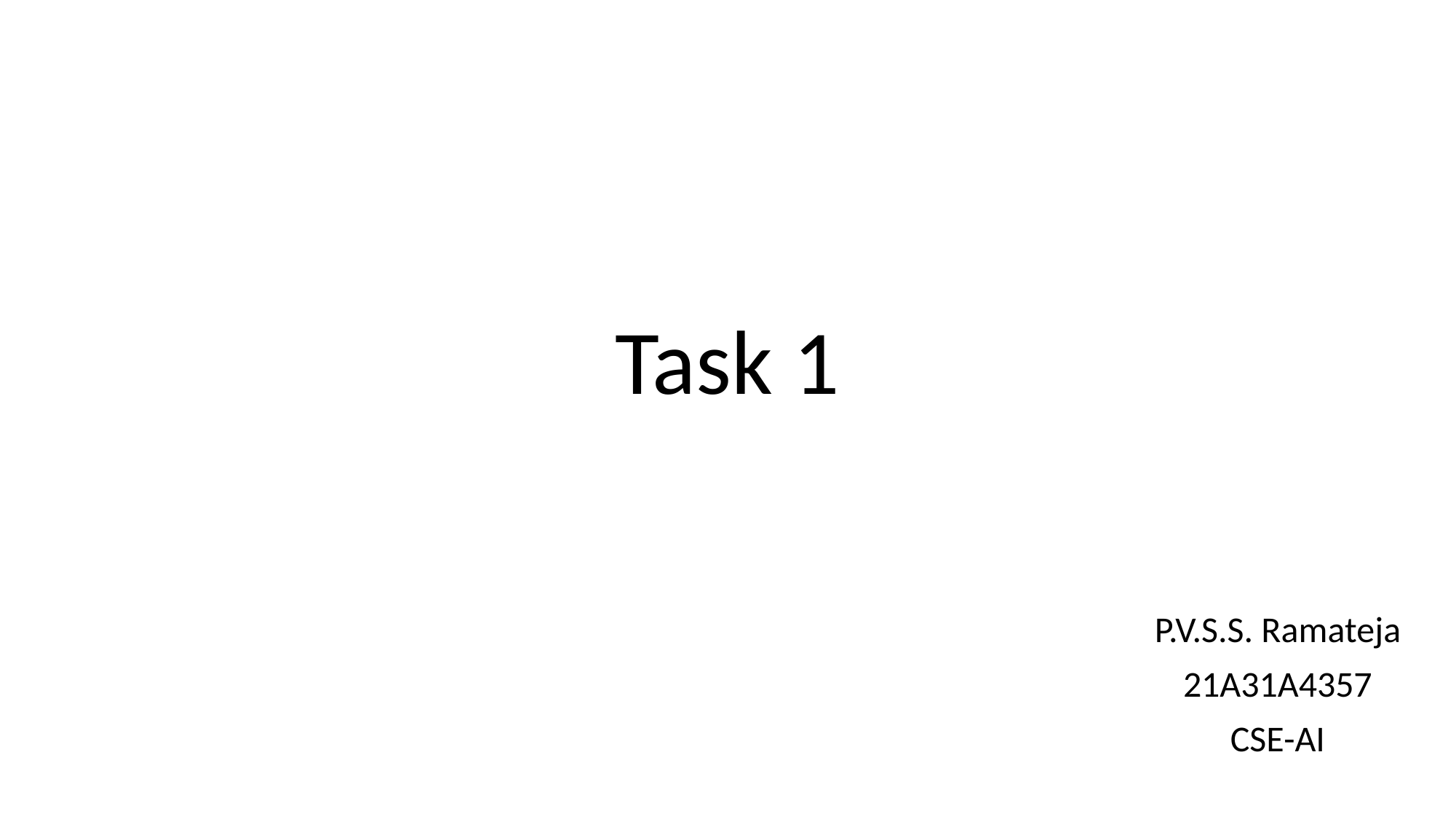

# Task 1
							P.V.S.S. Ramateja
							21A31A4357
							CSE-AI